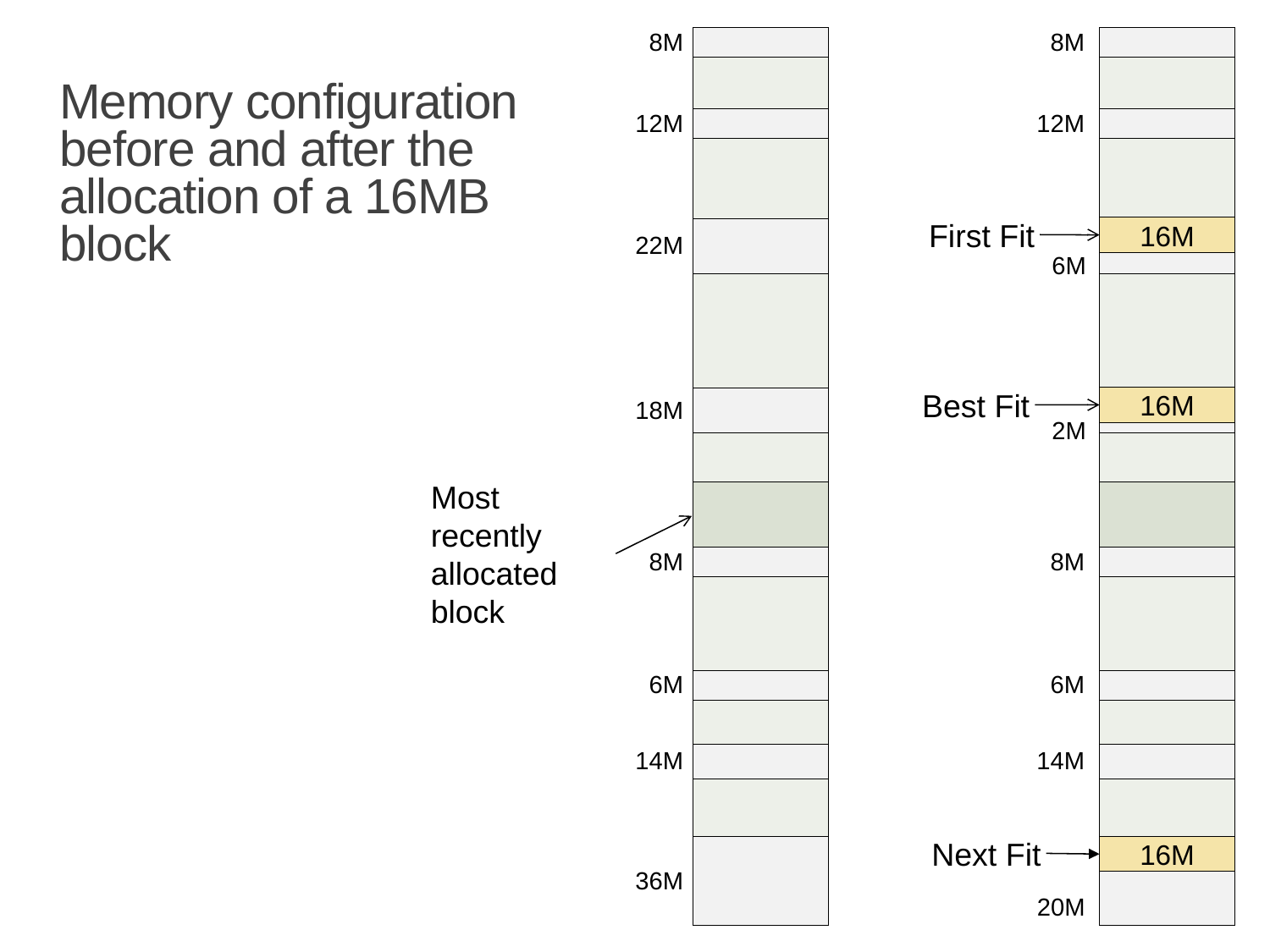

| 8M |  |  | 8M |  |
| --- | --- | --- | --- | --- |
|  |  |  |  |  |
| 12M |  |  | 12M |  |
|  |  |  |  |  |
| 22M |  |  | 22M |  |
|  |  |  |  |  |
| 18M |  |  | 18M |  |
|  |  |  |  |  |
|  |  |  |  |  |
| 8M |  |  | 8M |  |
|  |  |  |  |  |
| 6M |  |  | 6M |  |
|  |  |  |  |  |
| 14M |  |  | 14M |  |
|  |  |  |  |  |
| 36M |  |  | 36M |  |

# Memory configuration before and after the allocation of a 16MB block
6M
First Fit
16M
2M
Best Fit
16M
Most recently allocated block
20M
Next Fit
16M